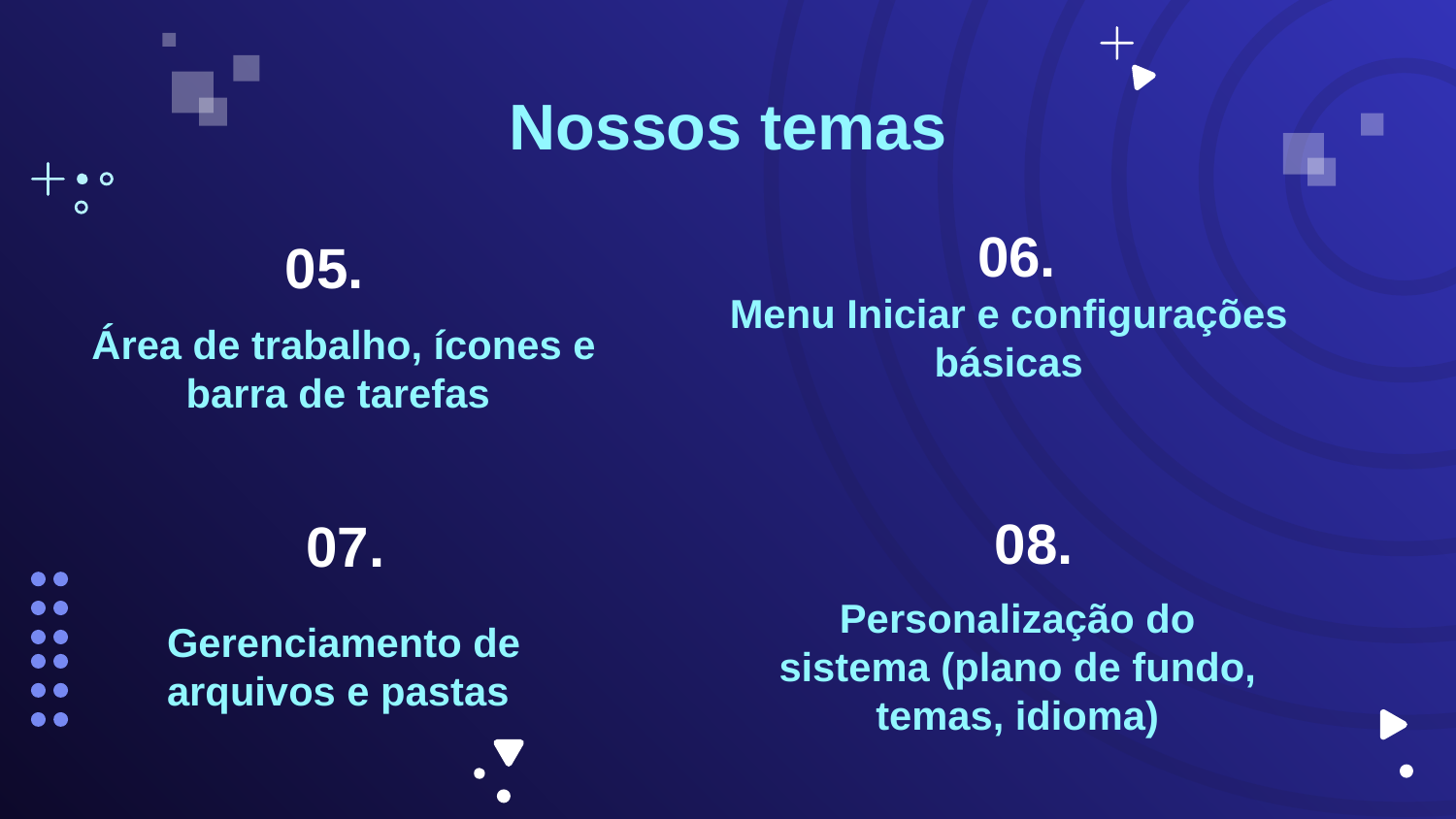

Nossos temas
06.
05.
# Área de trabalho, ícones e barra de tarefas
Menu Iniciar e configurações básicas
08.
07.
Gerenciamento de arquivos e pastas
Personalização do sistema (plano de fundo, temas, idioma)